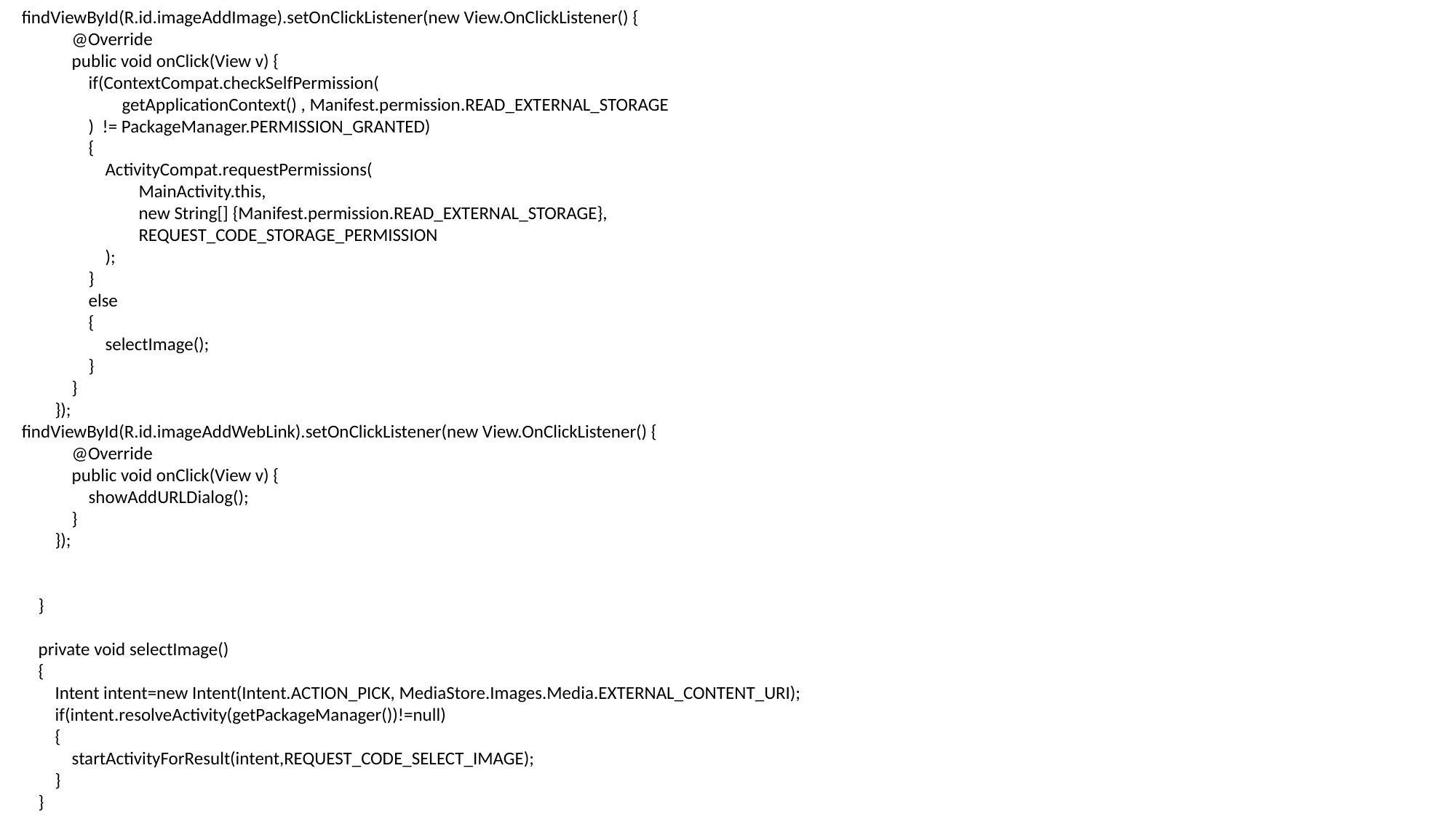

findViewById(R.id.imageAddImage).setOnClickListener(new View.OnClickListener() {
            @Override
            public void onClick(View v) {
                if(ContextCompat.checkSelfPermission(
                        getApplicationContext() , Manifest.permission.READ_EXTERNAL_STORAGE
                )  != PackageManager.PERMISSION_GRANTED)
                {
                    ActivityCompat.requestPermissions(
                            MainActivity.this,
                            new String[] {Manifest.permission.READ_EXTERNAL_STORAGE},
                            REQUEST_CODE_STORAGE_PERMISSION
                    );
                }
                else
                {
                    selectImage();
                }
            }
        });
findViewById(R.id.imageAddWebLink).setOnClickListener(new View.OnClickListener() {
            @Override
            public void onClick(View v) {
                showAddURLDialog();
            }
        });

    }

    private void selectImage()
    {
        Intent intent=new Intent(Intent.ACTION_PICK, MediaStore.Images.Media.EXTERNAL_CONTENT_URI);
        if(intent.resolveActivity(getPackageManager())!=null)
        {
            startActivityForResult(intent,REQUEST_CODE_SELECT_IMAGE);
        }
    }